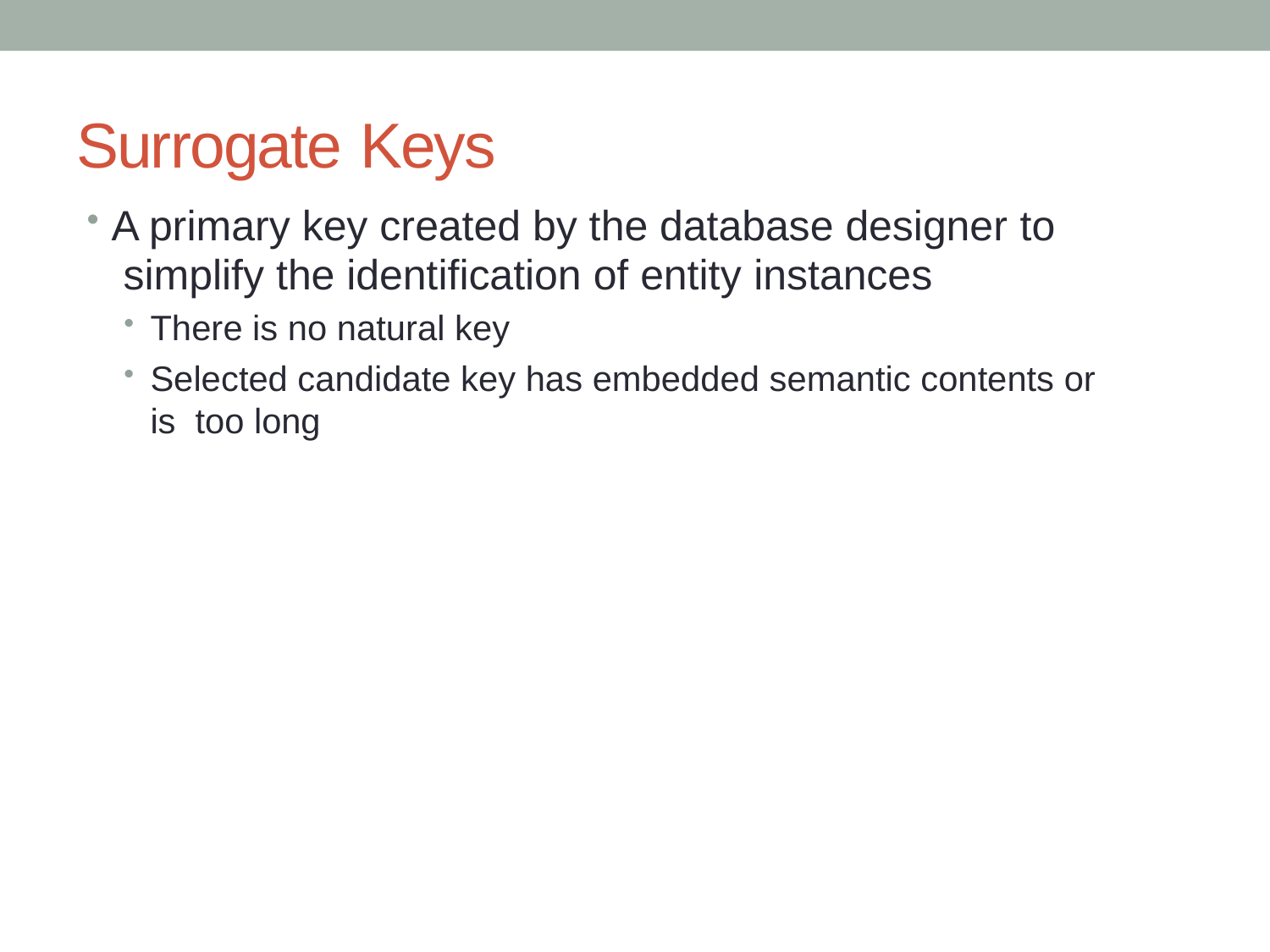

# Surrogate Keys
A primary key created by the database designer to  simplify the identification of entity instances
There is no natural key
Selected candidate key has embedded semantic contents or is  too long